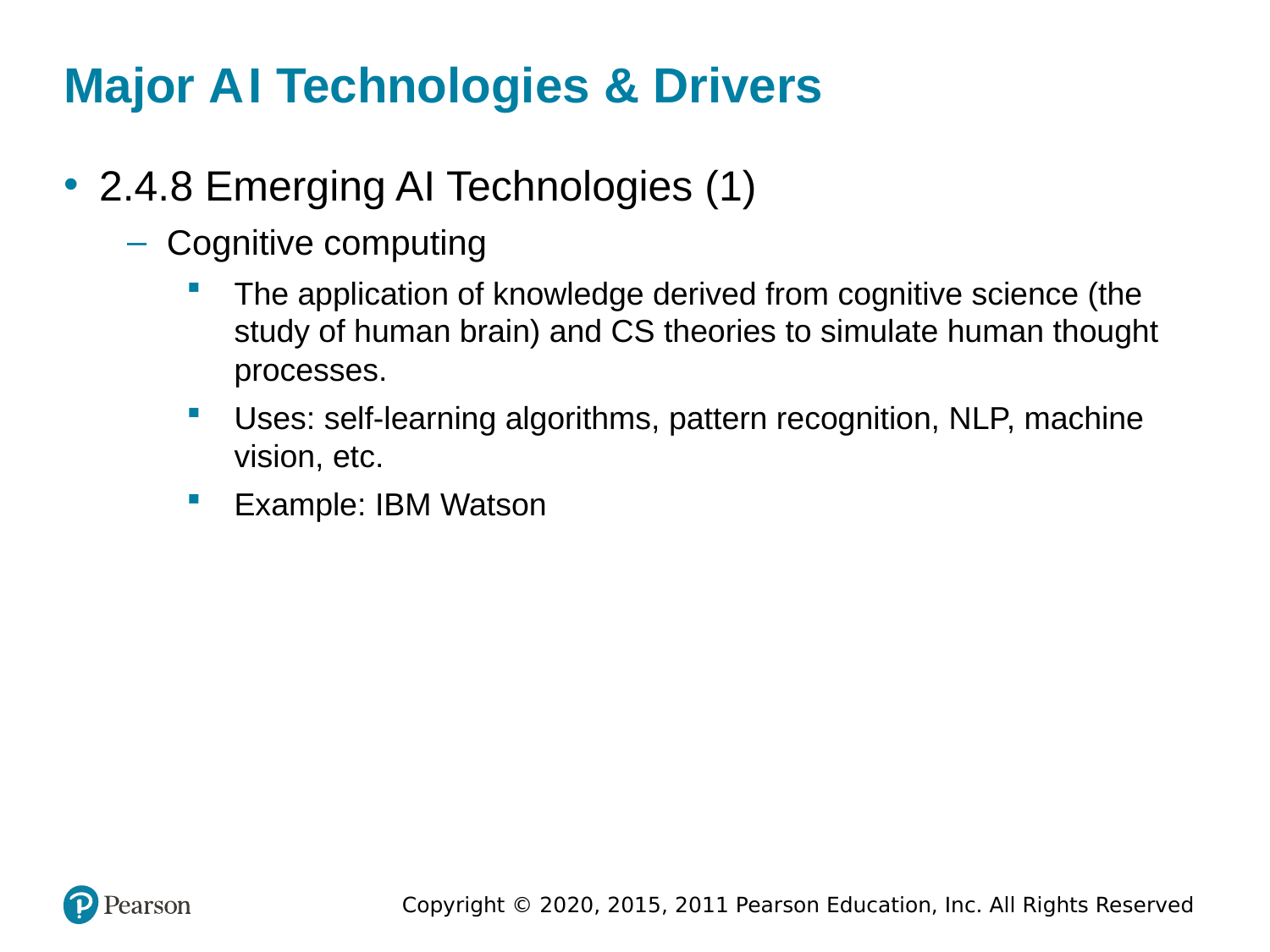

# Major A I Technologies & Drivers
2.4.8 Emerging AI Technologies (1)
Cognitive computing
The application of knowledge derived from cognitive science (the study of human brain) and CS theories to simulate human thought processes.
Uses: self-learning algorithms, pattern recognition, NLP, machine vision, etc.
Example: IBM Watson